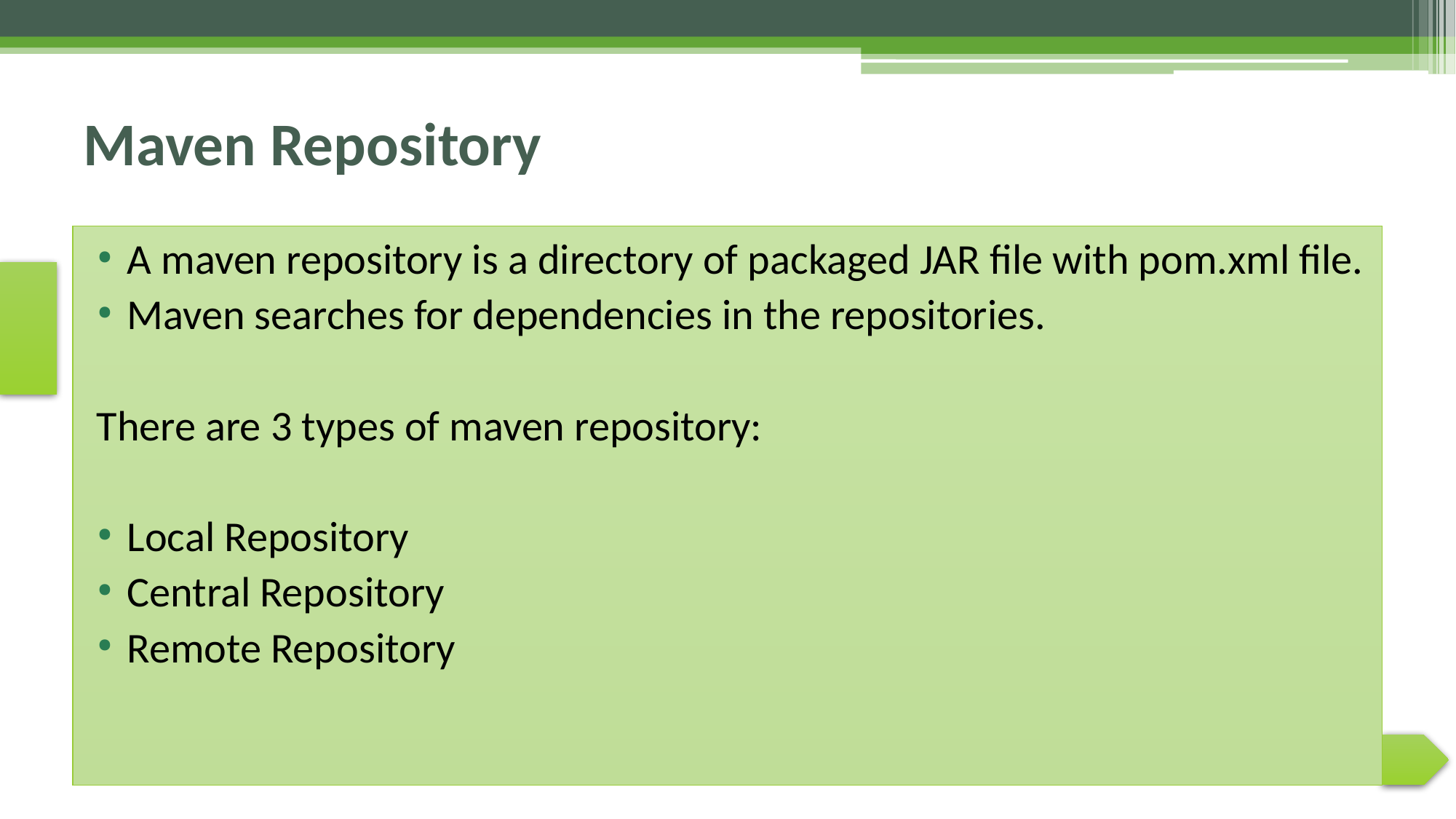

# Maven Repository
A maven repository is a directory of packaged JAR file with pom.xml file.
Maven searches for dependencies in the repositories.

There are 3 types of maven repository:

Local Repository
Central Repository
Remote Repository